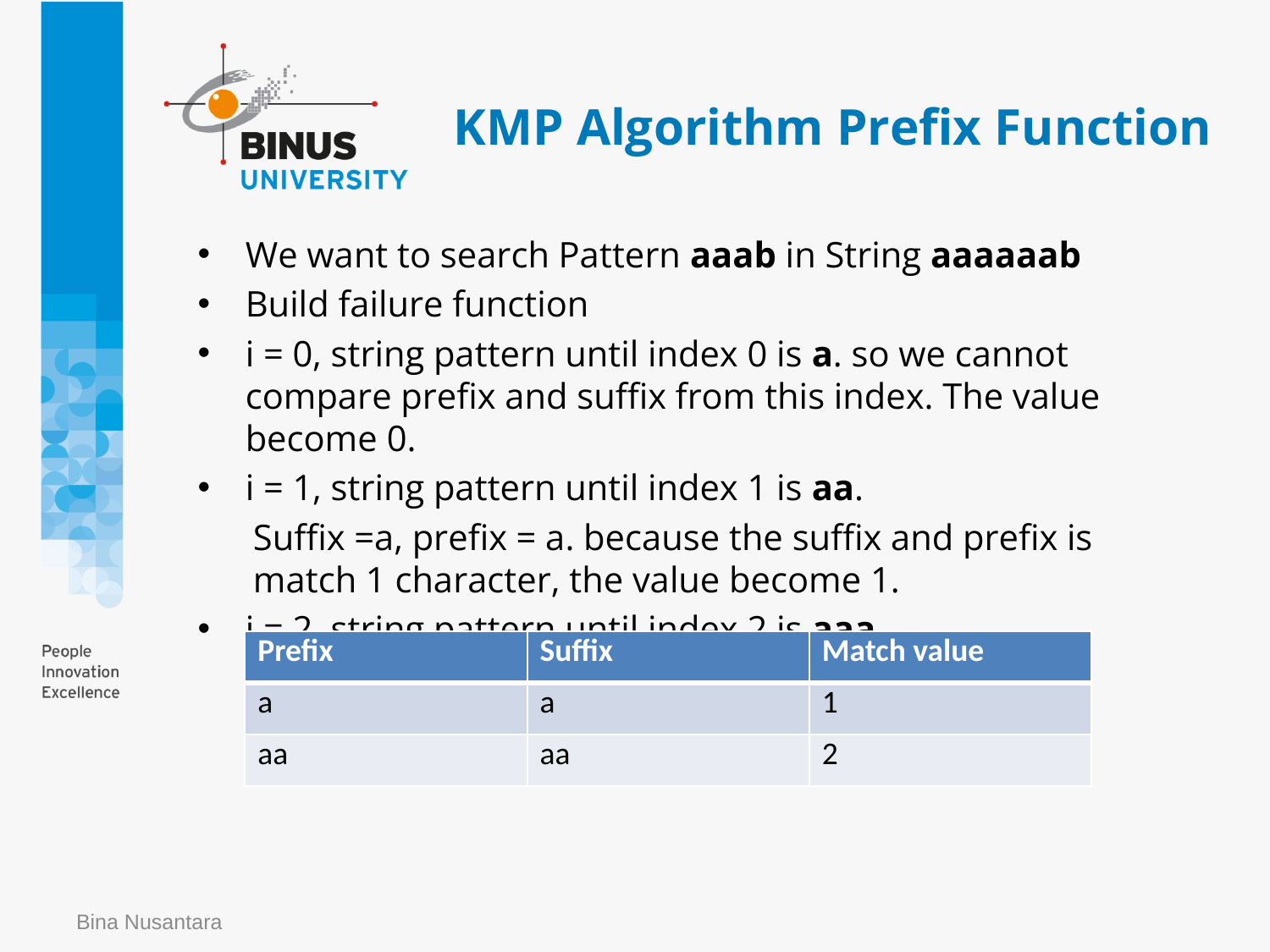

# KMP Algorithm Prefix Function
We want to search Pattern aaab in String aaaaaab
Build failure function
i = 0, string pattern until index 0 is a. so we cannot compare prefix and suffix from this index. The value become 0.
i = 1, string pattern until index 1 is aa.
Suffix =a, prefix = a. because the suffix and prefix is match 1 character, the value become 1.
i = 2, string pattern until index 2 is aaa.

| Prefix | Suffix | Match value |
| --- | --- | --- |
| a | a | 1 |
| aa | aa | 2 |
Bina Nusantara